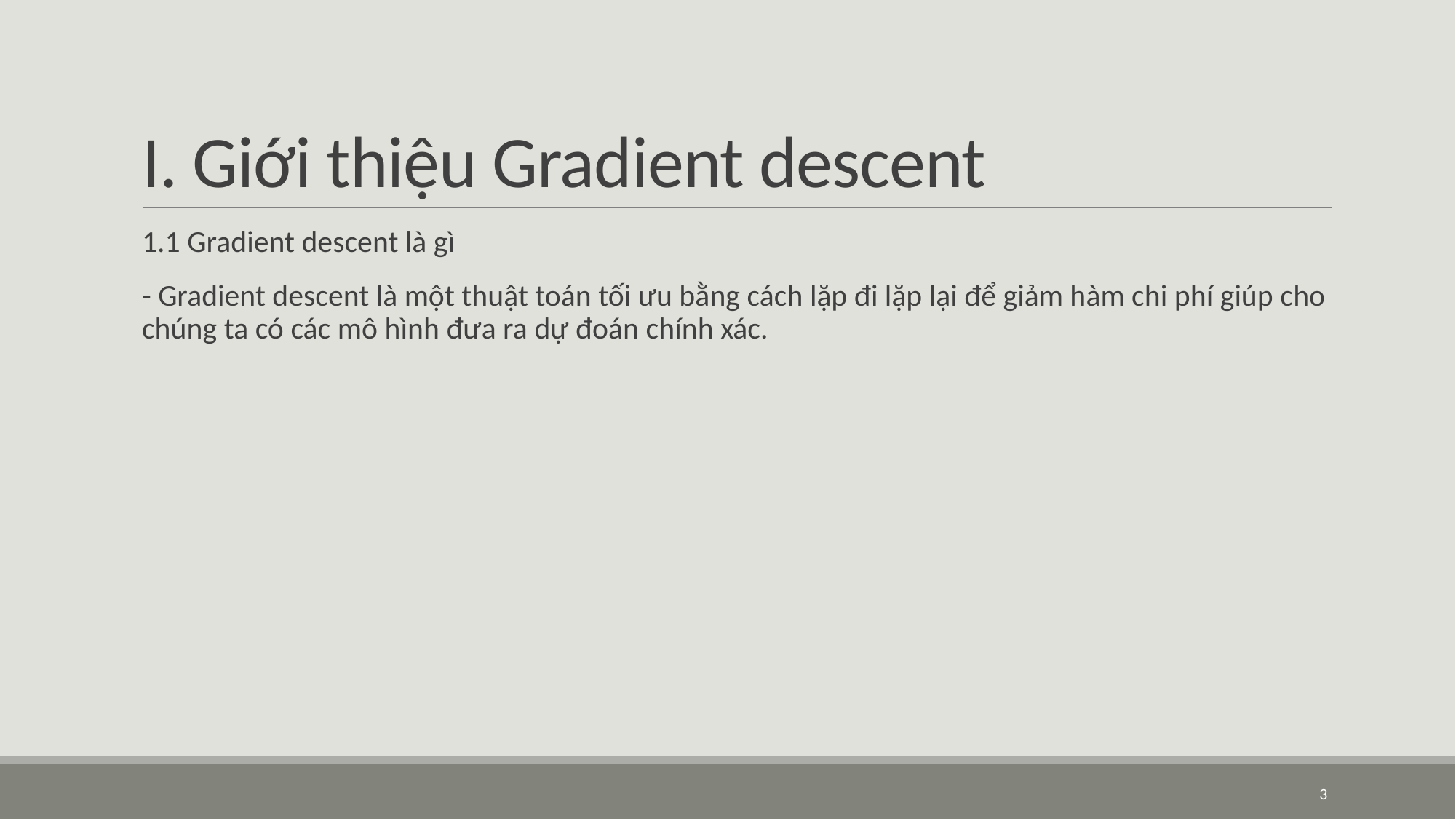

# I. Giới thiệu Gradient descent
1.1 Gradient descent là gì
- Gradient descent là một thuật toán tối ưu bằng cách lặp đi lặp lại để giảm hàm chi phí giúp cho chúng ta có các mô hình đưa ra dự đoán chính xác.

3